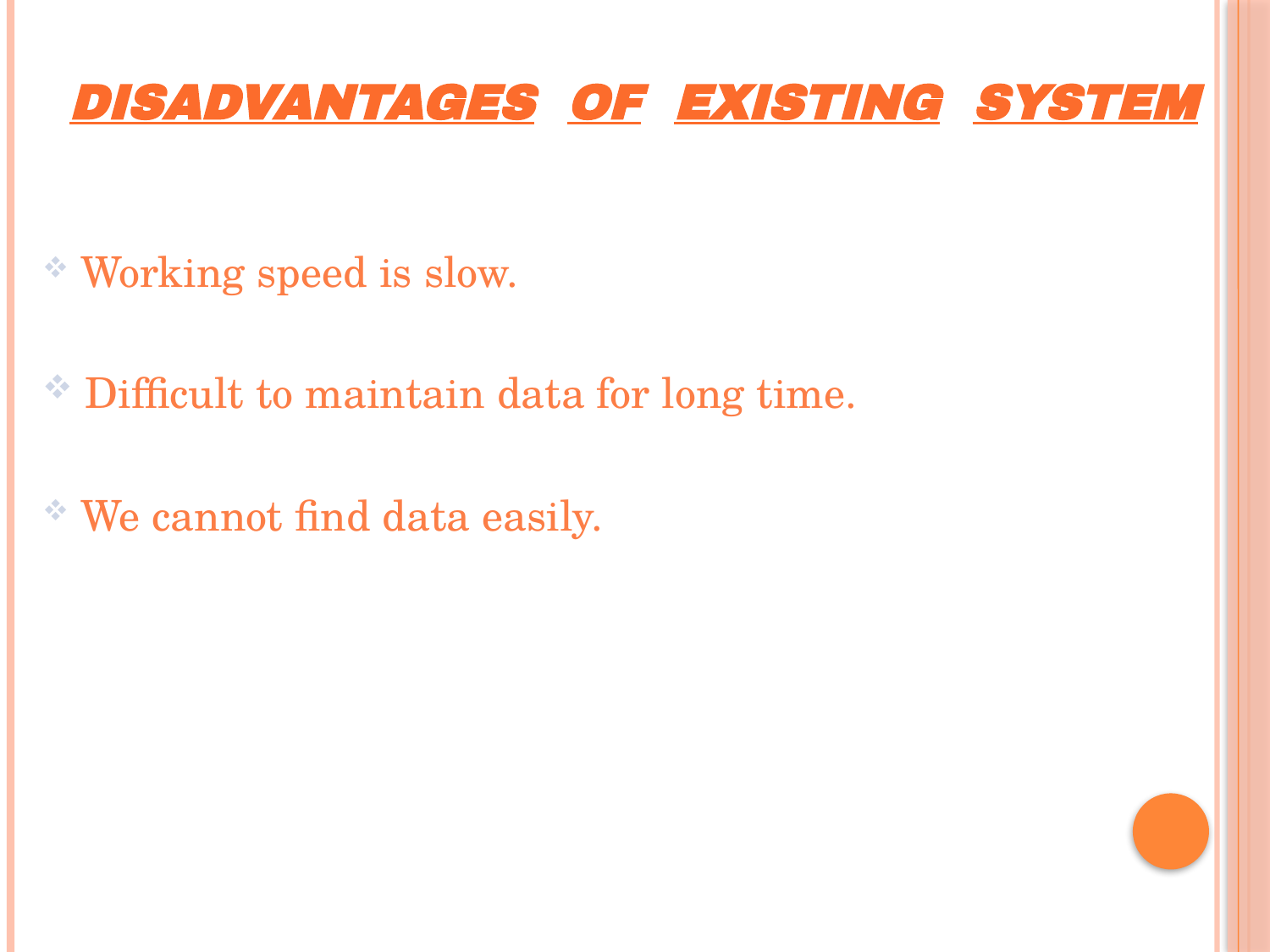

# DISADVANTAGES  OF  EXISTING  SYSTEM

Working speed is slow.

 Difficult to maintain data for long time.

We cannot find data easily.